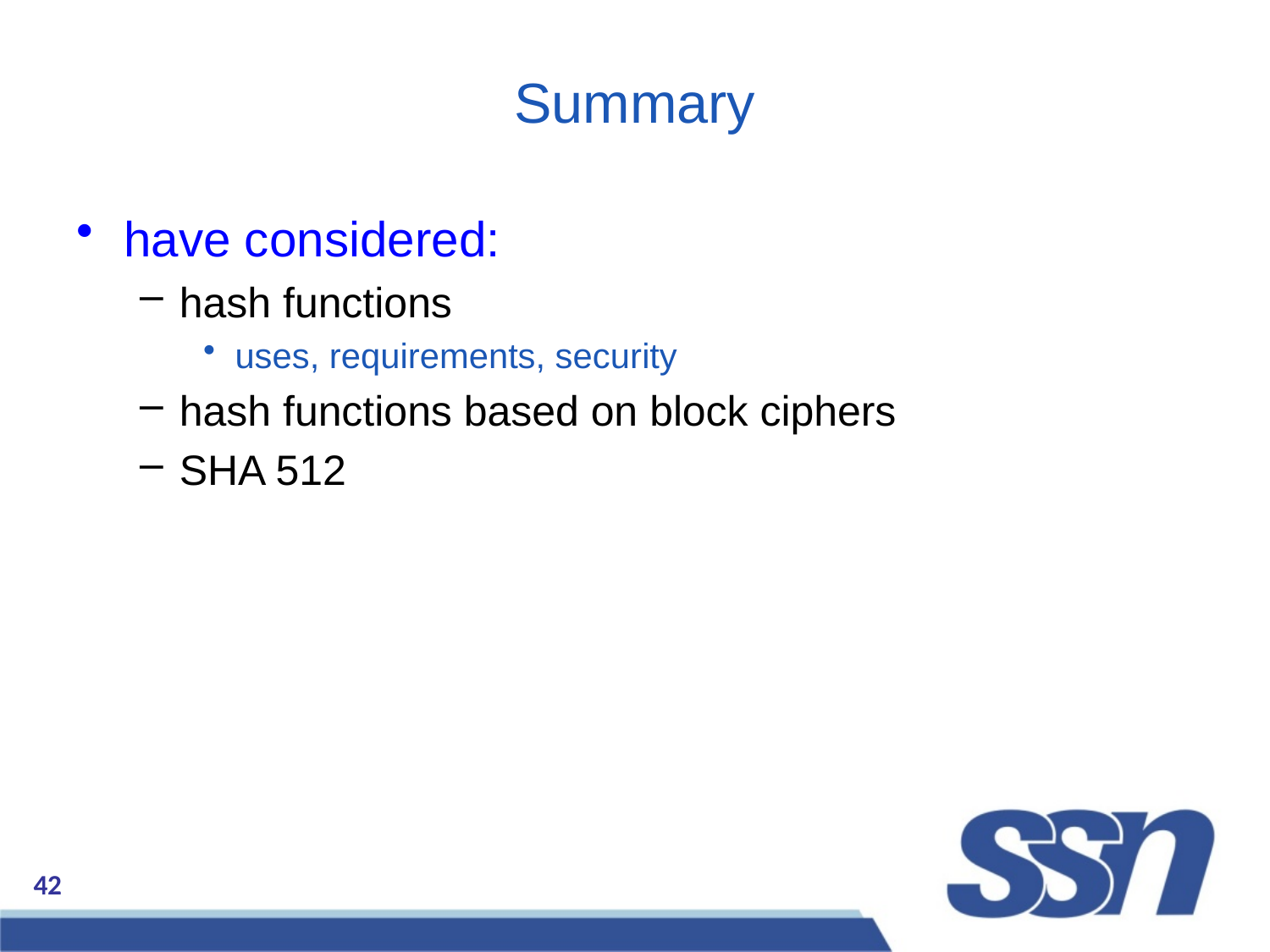

have considered:
hash functions
uses, requirements, security
hash functions based on block ciphers
SHA 512

Summary